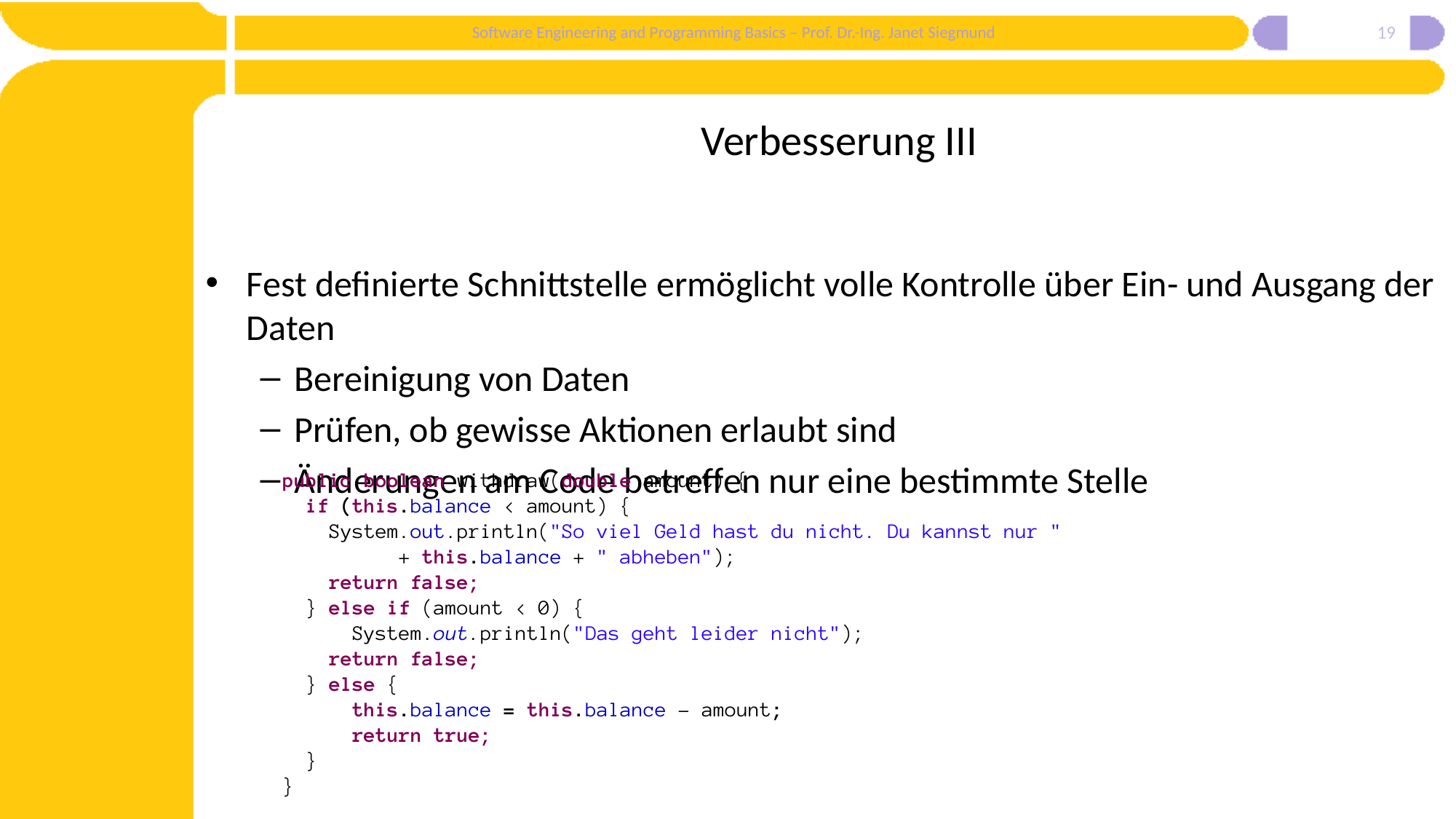

19
# Verbesserung III
Fest definierte Schnittstelle ermöglicht volle Kontrolle über Ein- und Ausgang der Daten
Bereinigung von Daten
Prüfen, ob gewisse Aktionen erlaubt sind
Änderungen am Code betreffen nur eine bestimmte Stelle
public boolean withdraw(double amount) {
  if (this.balance < amount) {
    System.out.println("So viel Geld hast du nicht. Du kannst nur "
          + this.balance + " abheben");
    return false;
  } else if (amount < 0) {
      System.out.println("Das geht leider nicht");
    return false;
  } else {
      this.balance = this.balance - amount;
      return true;
  }
}